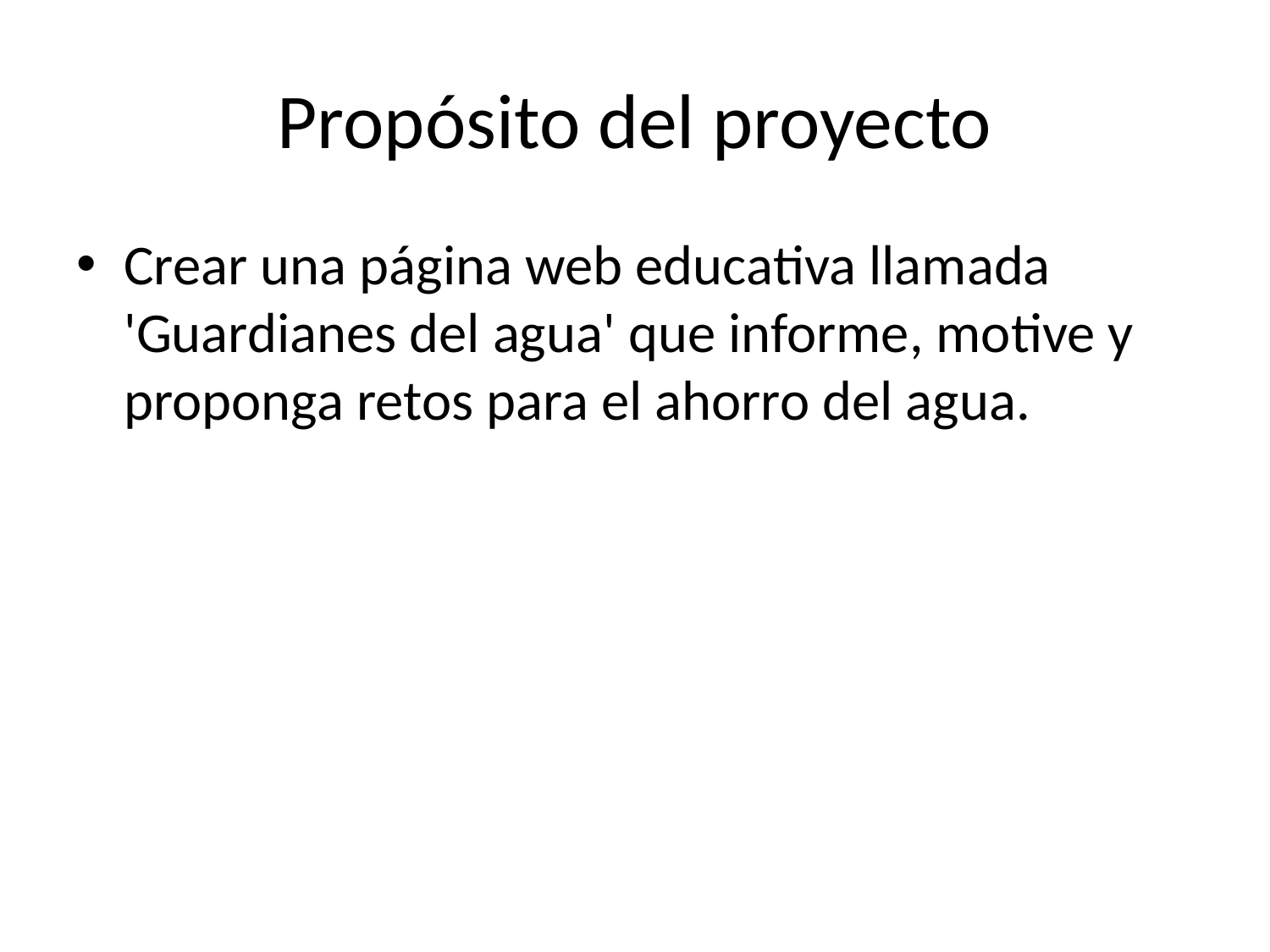

# Propósito del proyecto
Crear una página web educativa llamada 'Guardianes del agua' que informe, motive y proponga retos para el ahorro del agua.